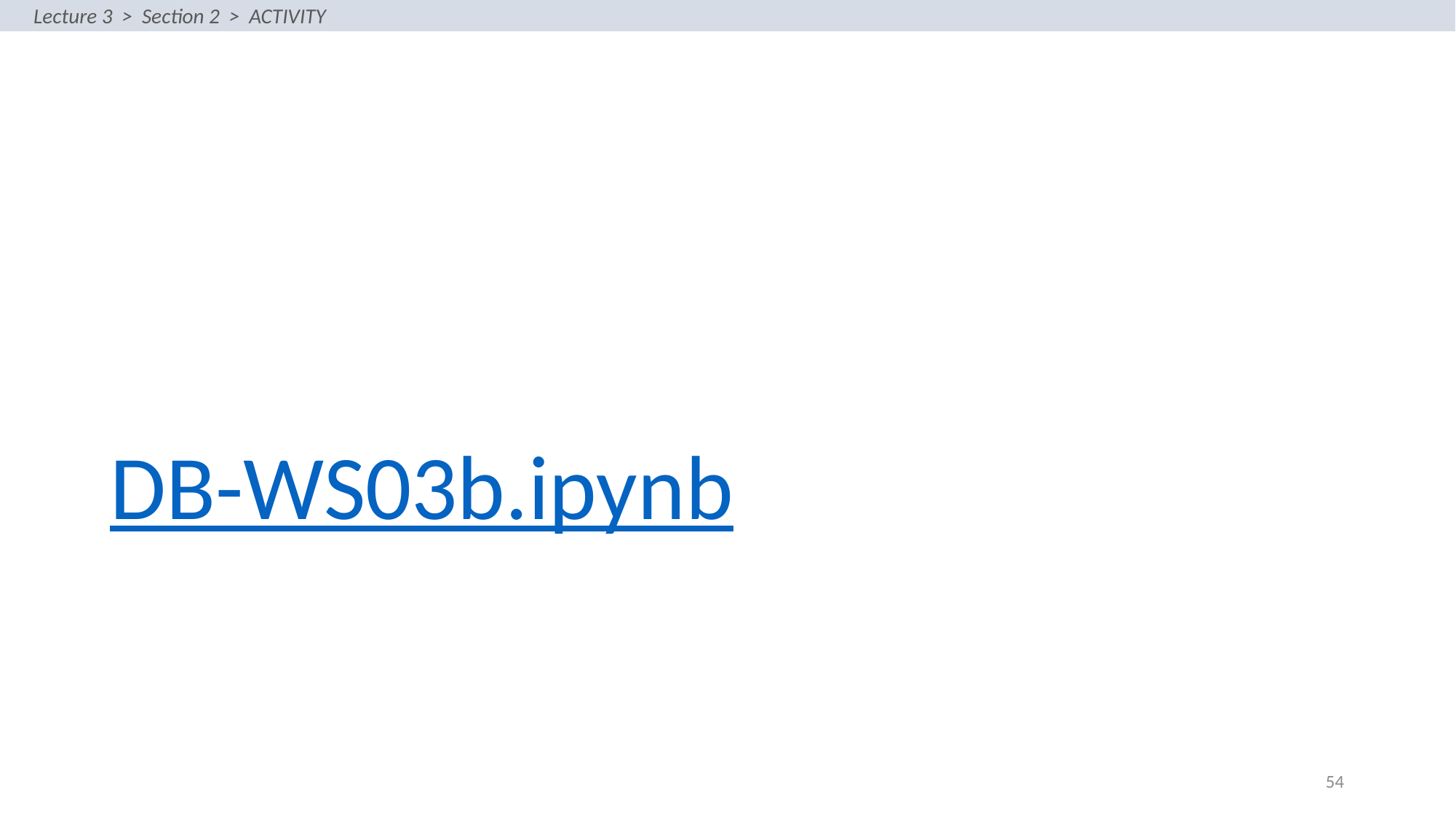

Lecture 3  >  Section 2  >  ACTIVITY
# DB-WS03b.ipynb
54